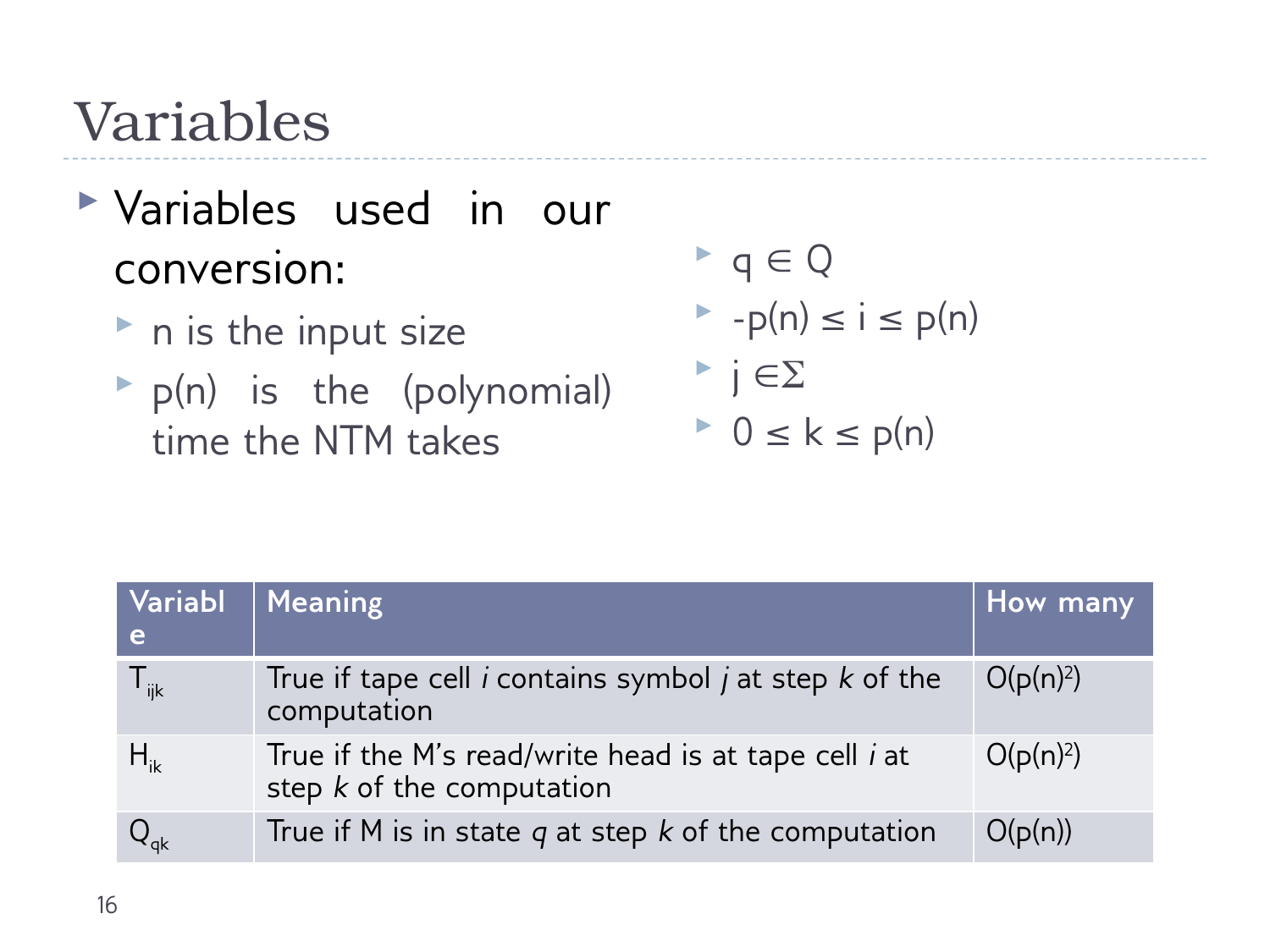

# Variables

q ∈ Q
-p(n) ≤ i ≤ p(n)
j ∈Σ
0 ≤ k ≤ p(n)

Variables used in our conversion:
n is the input size
p(n) is the (polynomial) time the NTM takes
| Variable | Meaning | How many |
| --- | --- | --- |
| Tijk | True if tape cell i contains symbol j at step k of the computation | O(p(n)2) |
| Hik | True if the M’s read/write head is at tape cell i at step k of the computation | O(p(n)2) |
| Qqk | True if M is in state q at step k of the computation | O(p(n)) |
16